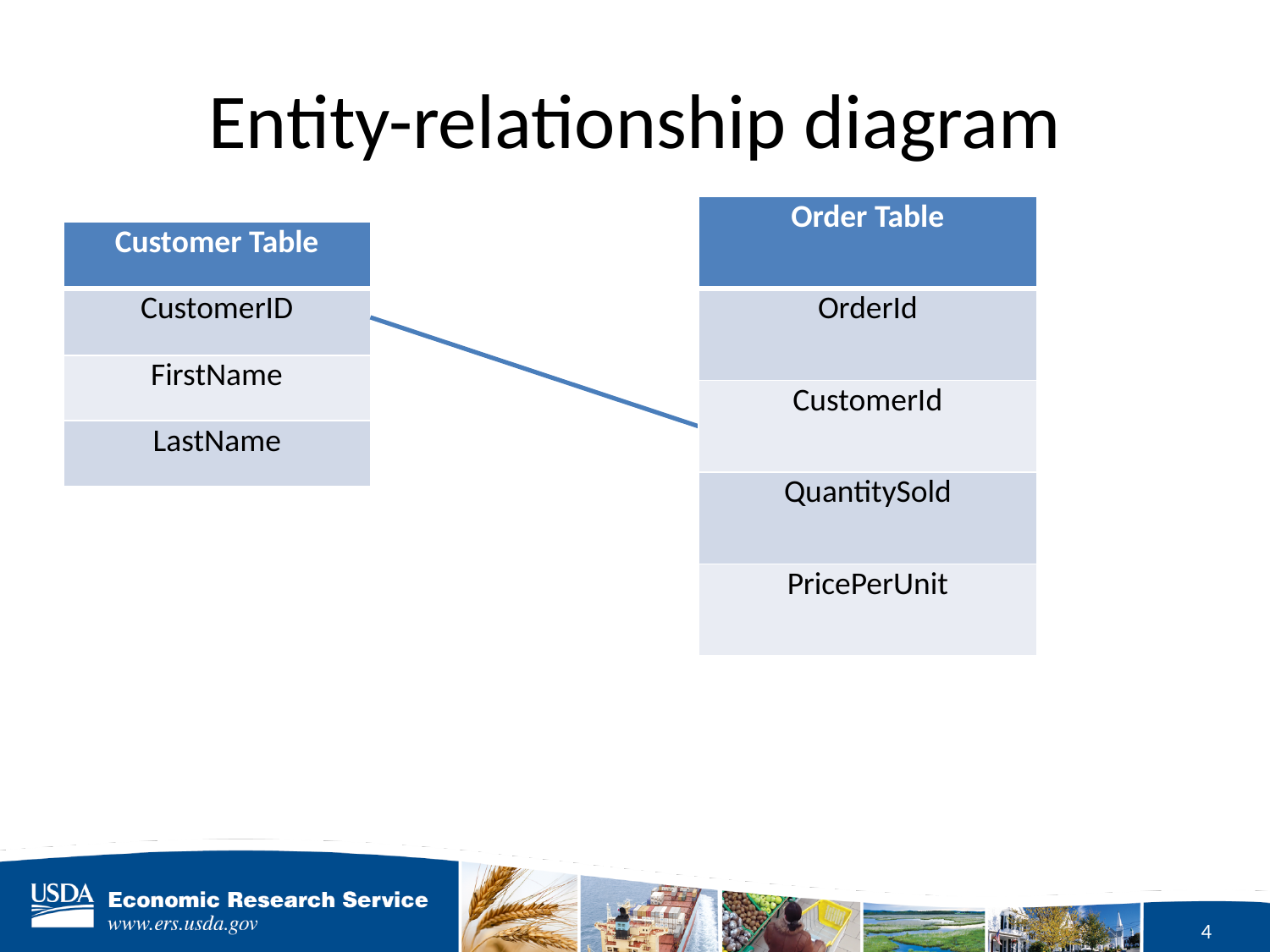

# Entity-relationship diagram
| Order Table |
| --- |
| OrderId |
| CustomerId |
| QuantitySold |
| PricePerUnit |
| Customer Table |
| --- |
| CustomerID |
| FirstName |
| LastName |